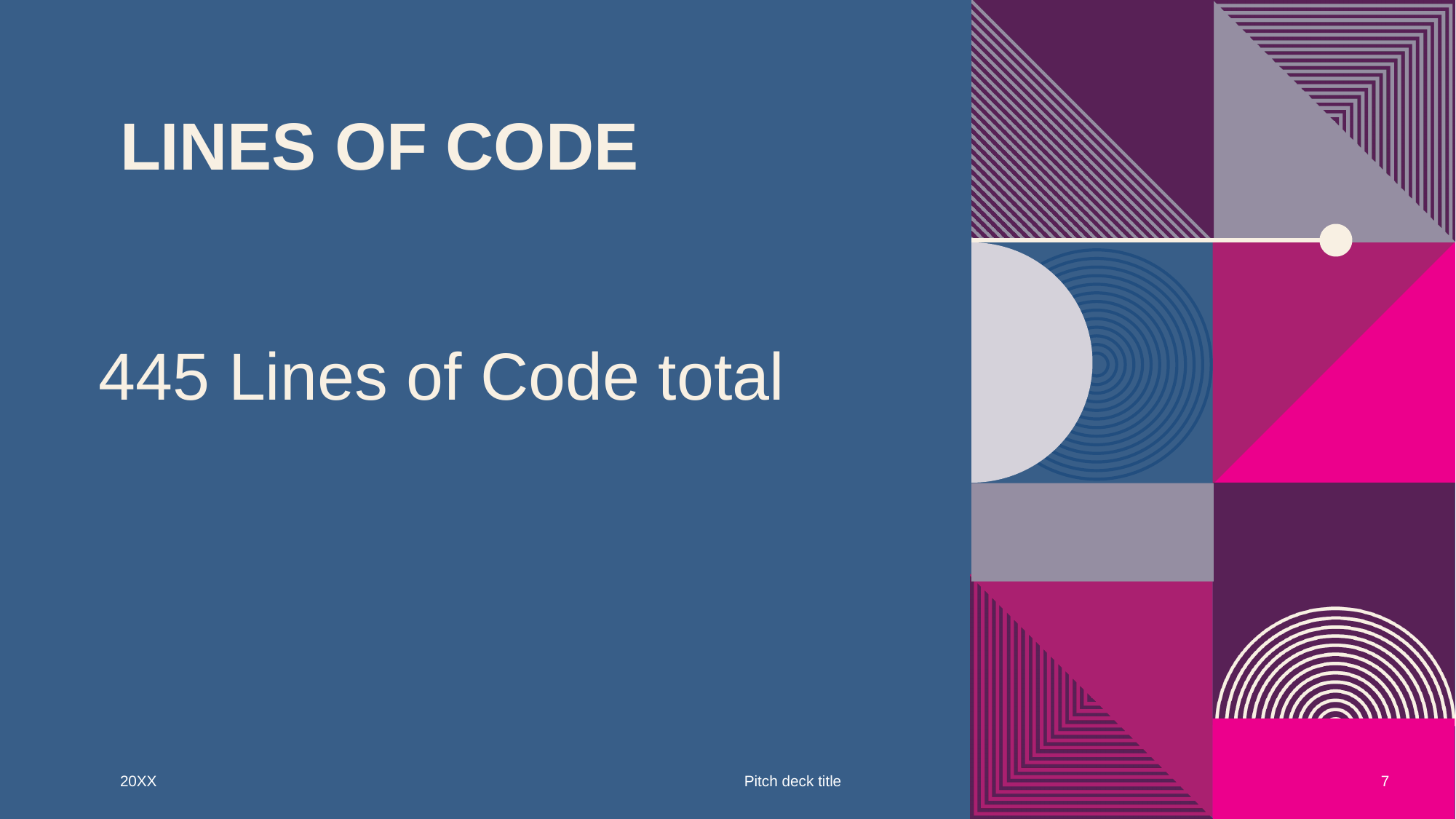

# Lines of Code
445 Lines of Code total
20XX
Pitch deck title
7